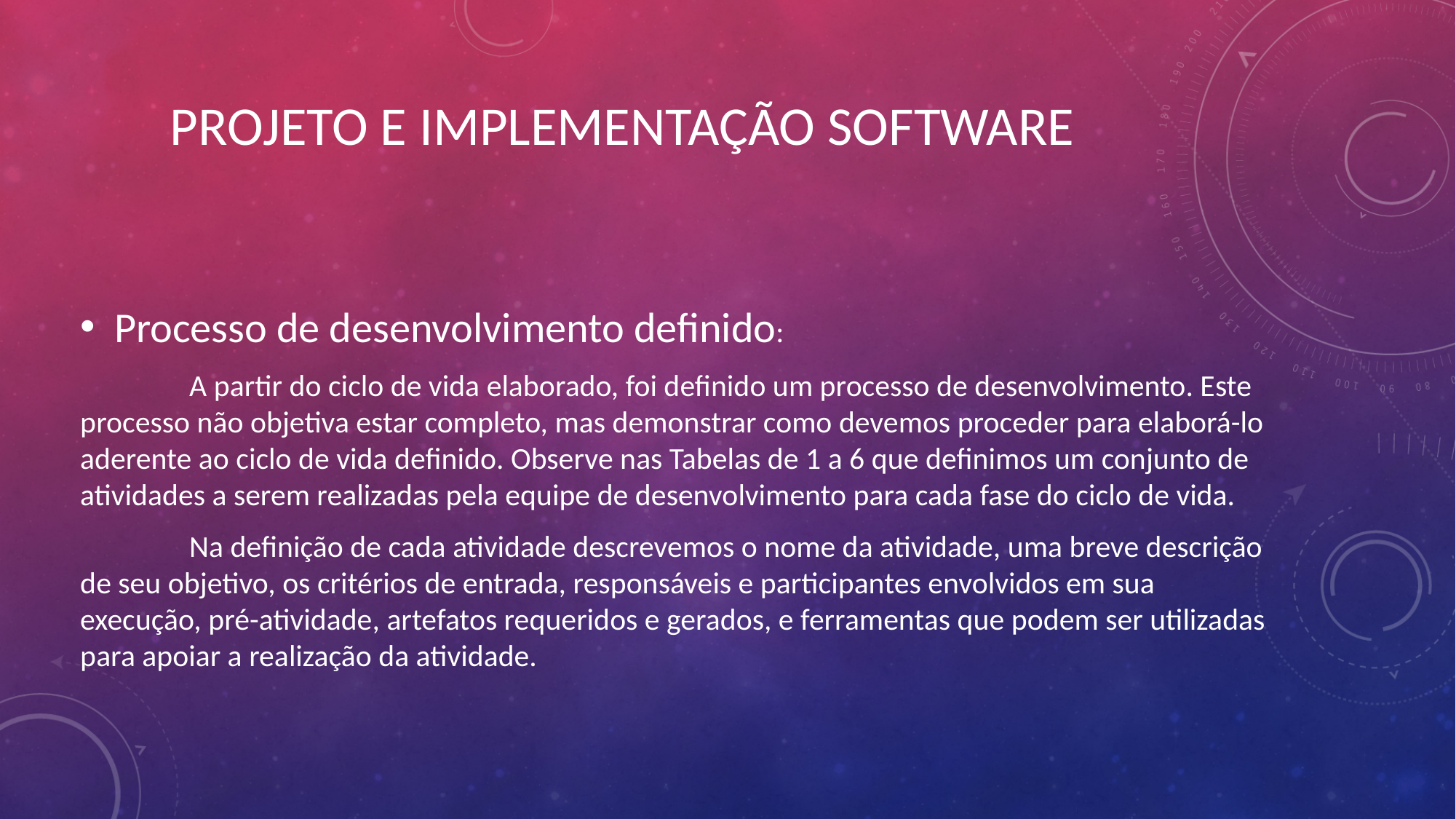

# Projeto e implementação software
Processo de desenvolvimento definido:
	A partir do ciclo de vida elaborado, foi definido um processo de desenvolvimento. Este processo não objetiva estar completo, mas demonstrar como devemos proceder para elaborá-lo aderente ao ciclo de vida definido. Observe nas Tabelas de 1 a 6 que definimos um conjunto de atividades a serem realizadas pela equipe de desenvolvimento para cada fase do ciclo de vida.
 	Na definição de cada atividade descrevemos o nome da atividade, uma breve descrição de seu objetivo, os critérios de entrada, responsáveis e participantes envolvidos em sua execução, pré-atividade, artefatos requeridos e gerados, e ferramentas que podem ser utilizadas para apoiar a realização da atividade.